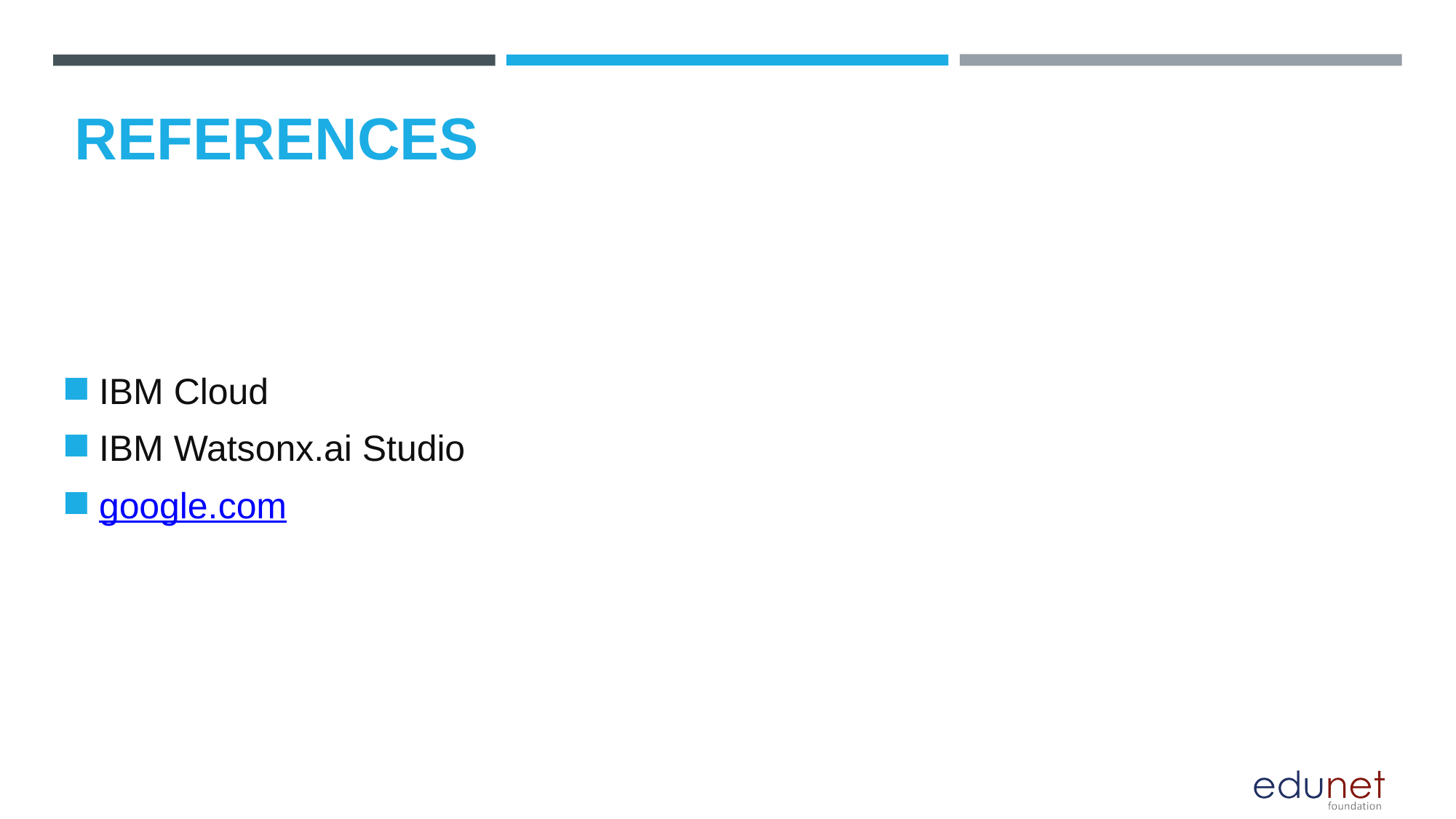

# References
IBM Cloud
IBM Watsonx.ai Studio
google.com